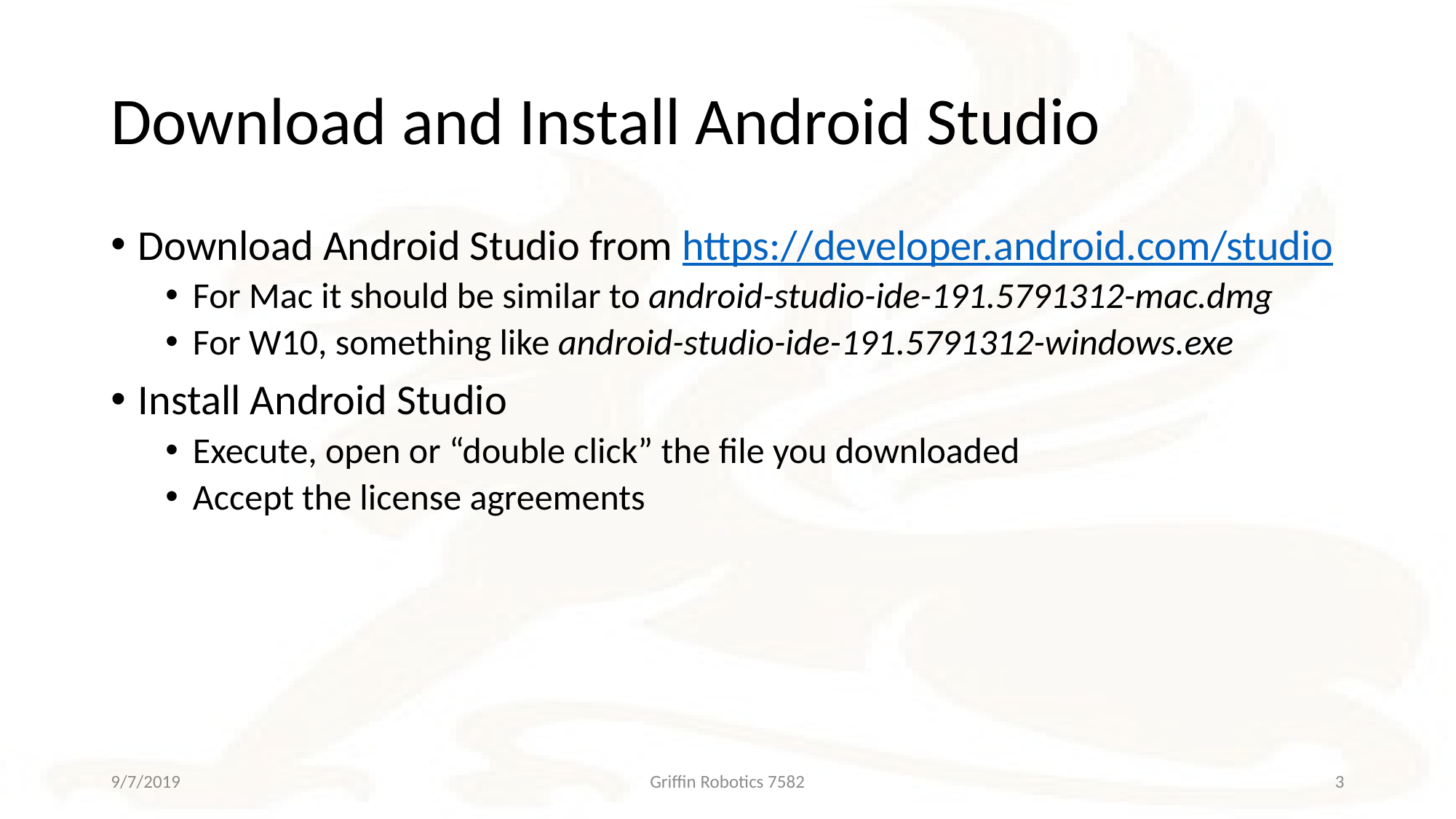

# Download and Install Android Studio
Download Android Studio from https://developer.android.com/studio
For Mac it should be similar to android-studio-ide-191.5791312-mac.dmg
For W10, something like android-studio-ide-191.5791312-windows.exe
Install Android Studio
Execute, open or “double click” the file you downloaded
Accept the license agreements
9/7/2019
Griffin Robotics 7582
3